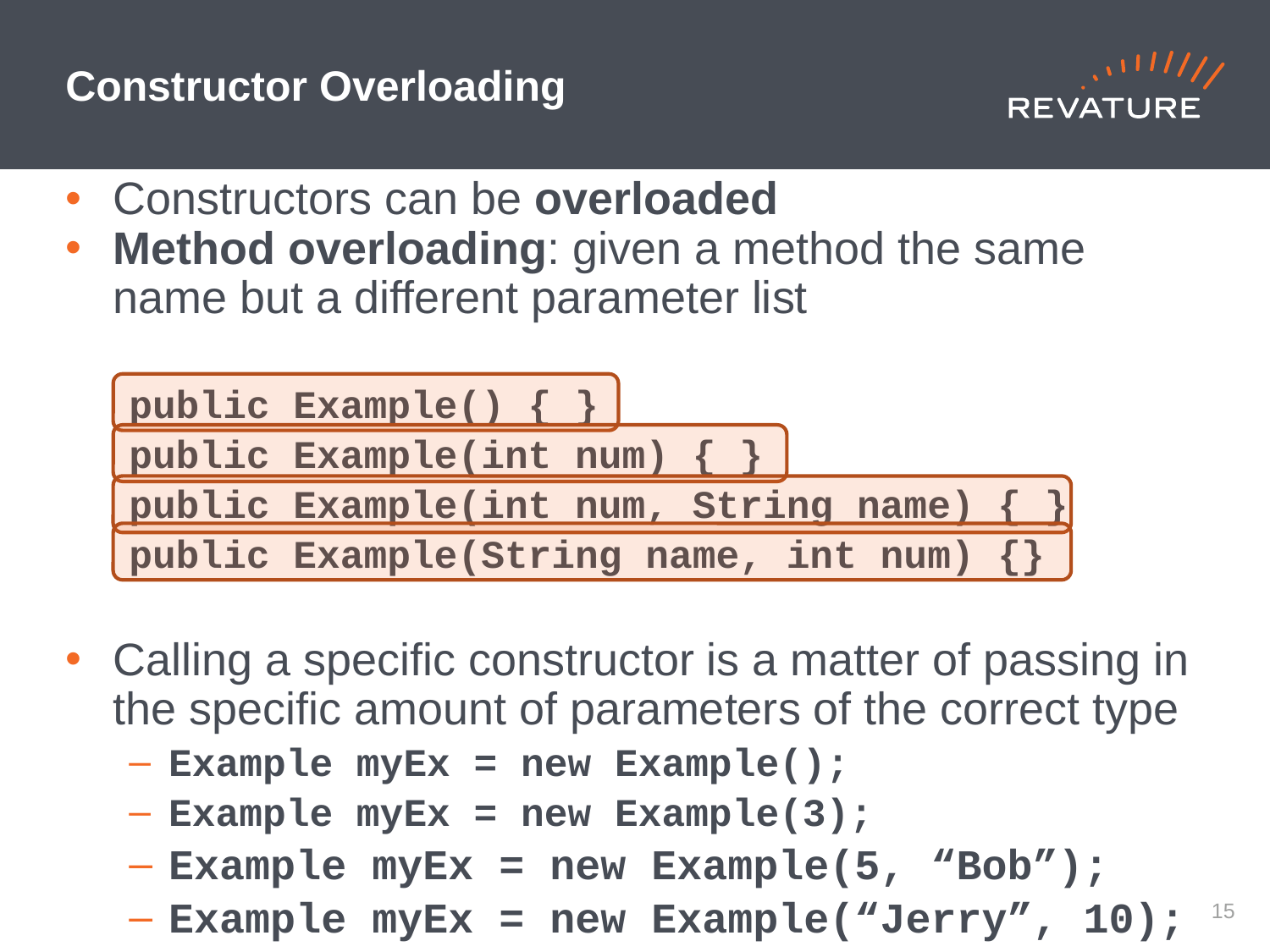

# Constructor Overloading
Constructors can be overloaded
Method overloading: given a method the same name but a different parameter list

public Example() { }
public Example(int num) { }
public Example(int num, String name) { }
public Example(String name, int num) {}

Calling a specific constructor is a matter of passing in the specific amount of parameters of the correct type
Example myEx = new Example();
Example myEx = new Example(3);
Example myEx = new Example(5, “Bob”);
Example myEx = new Example(“Jerry”, 10);

15